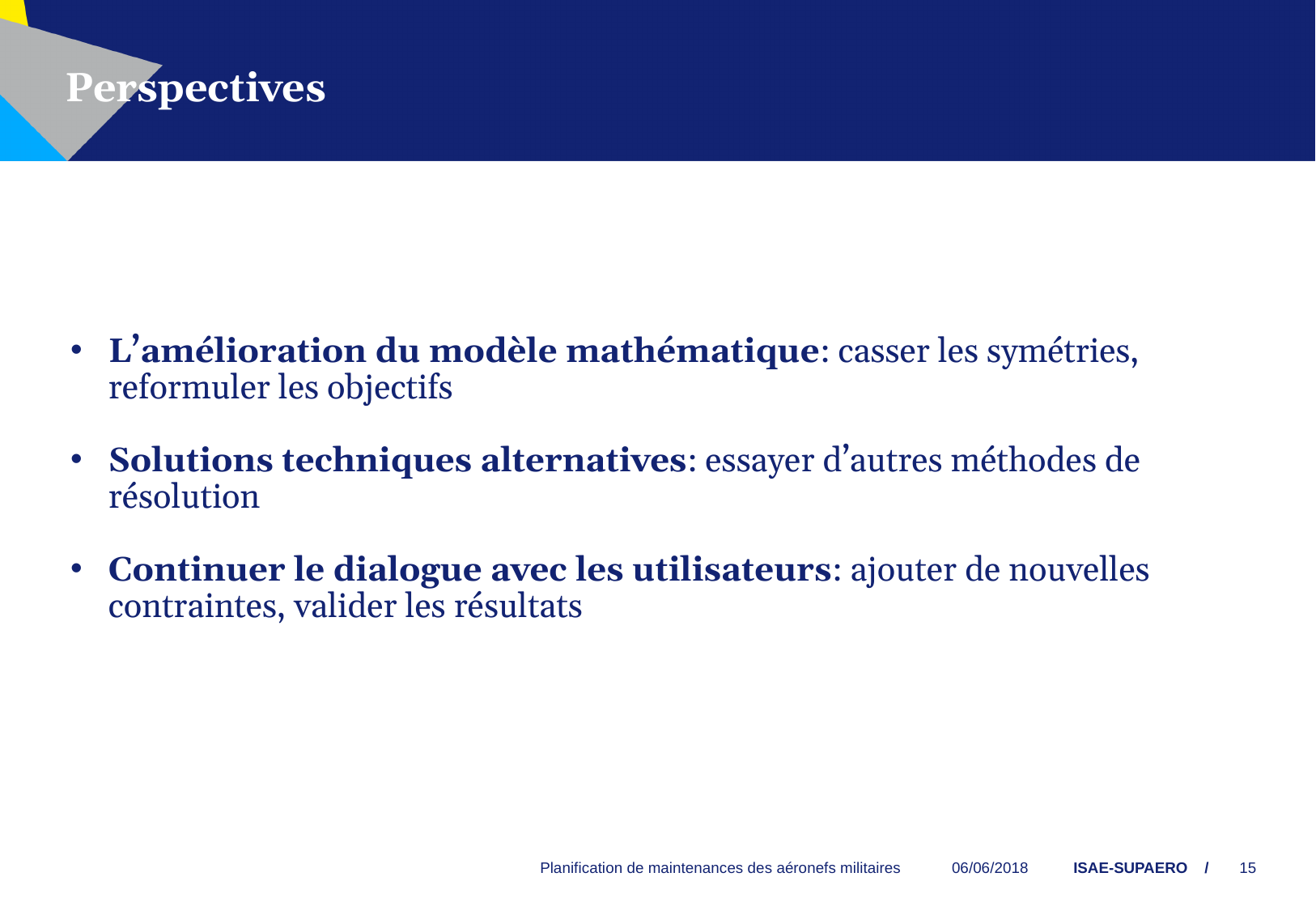

Perspectives

L’amélioration du modèle mathématique: casser les symétries, reformuler les objectifs

Solutions techniques alternatives: essayer d’autres méthodes de résolution

Continuer le dialogue avec les utilisateurs: ajouter de nouvelles contraintes, valider les résultats
Planification de maintenances des aéronefs militaires

06/06/2018